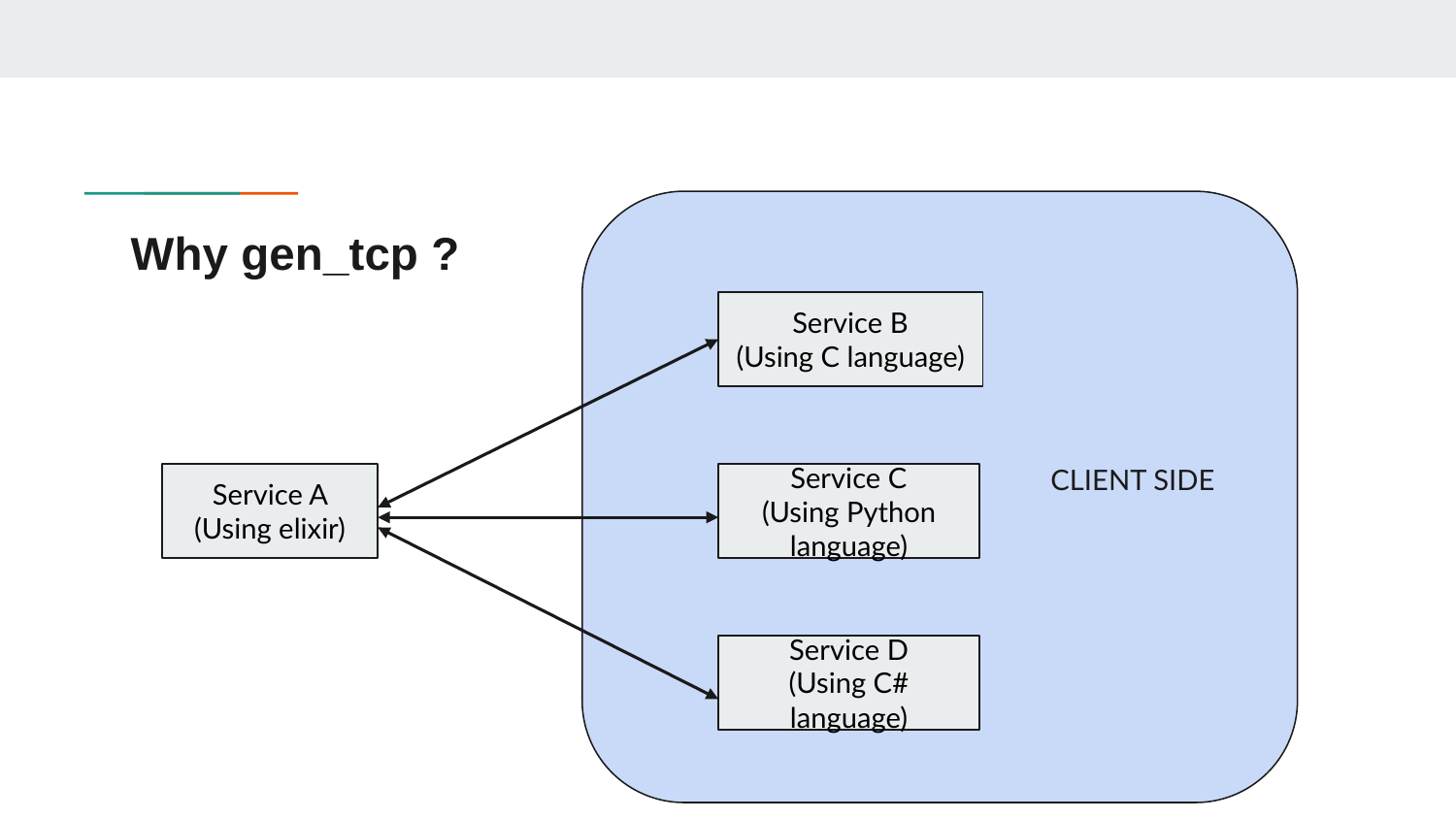

asd
# Why gen_tcp ?
Service B
(Using C language)
CLIENT SIDE
Service A (Using elixir)
Service C
(Using Python language)
Service D
(Using C# language)